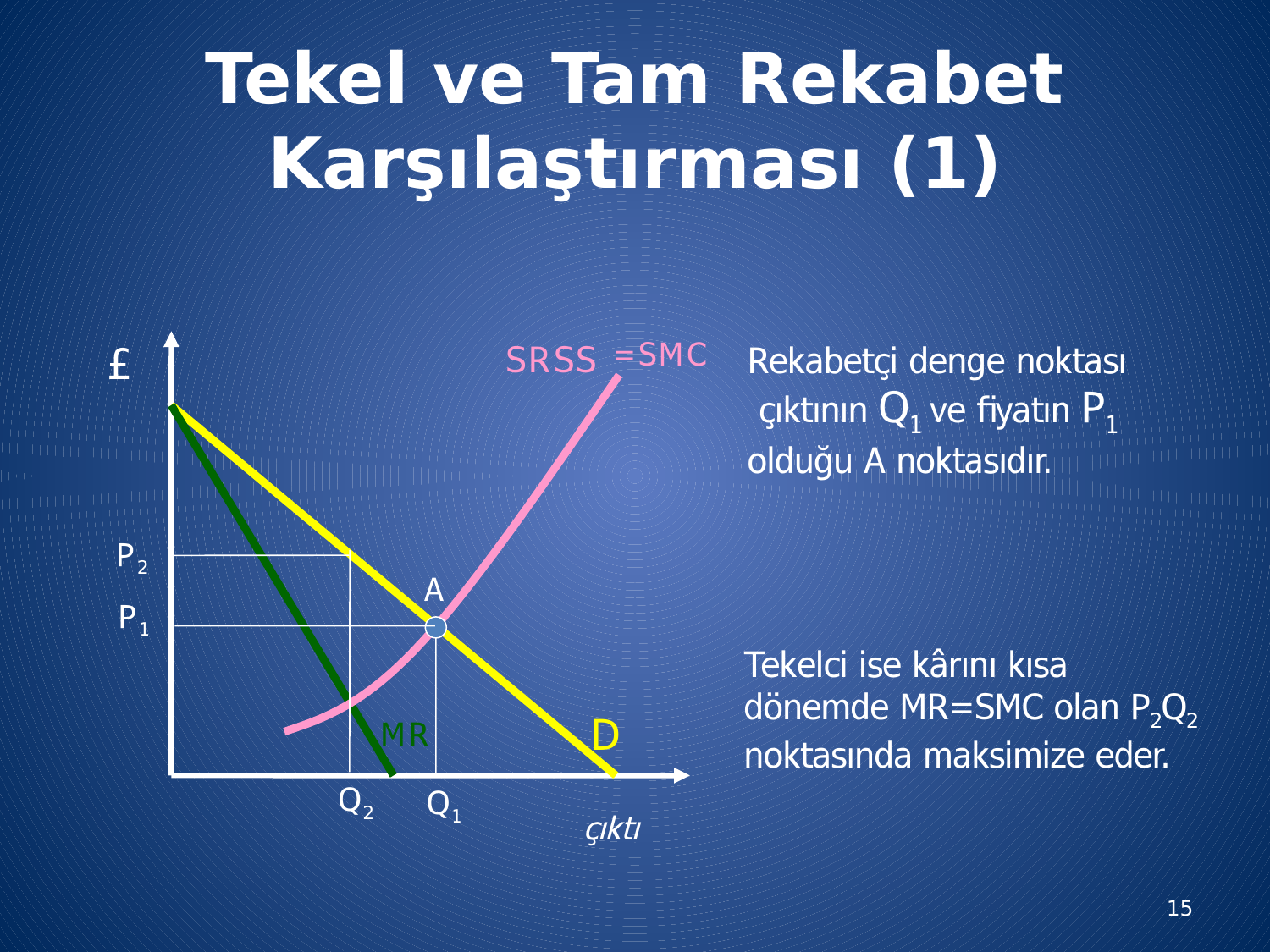

# Tekel ve Tam Rekabet Karşılaştırması (1)
=SMC

£

SRSS

A
P1

D
MR

Q1
çıktı
Rekabetçi denge noktası
 çıktının Q1 ve fiyatın P1
olduğu A noktasıdır.
P2

Tekelci ise kârını kısa
dönemde MR=SMC olan P2Q2
noktasında maksimize eder.
Q2

15